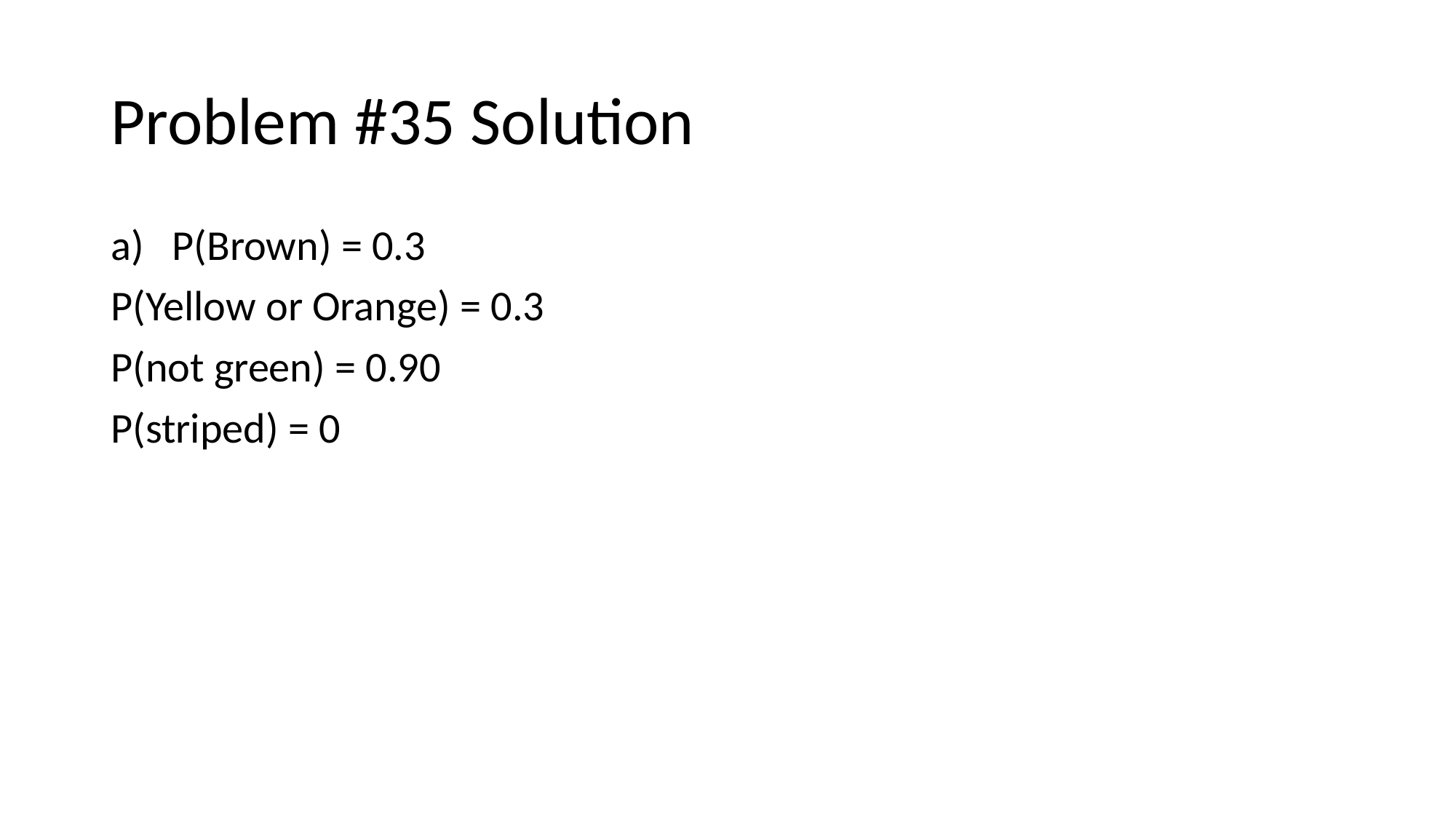

# Problem #35 Solution
P(Brown) = 0.3
P(Yellow or Orange) = 0.3
P(not green) = 0.90
P(striped) = 0